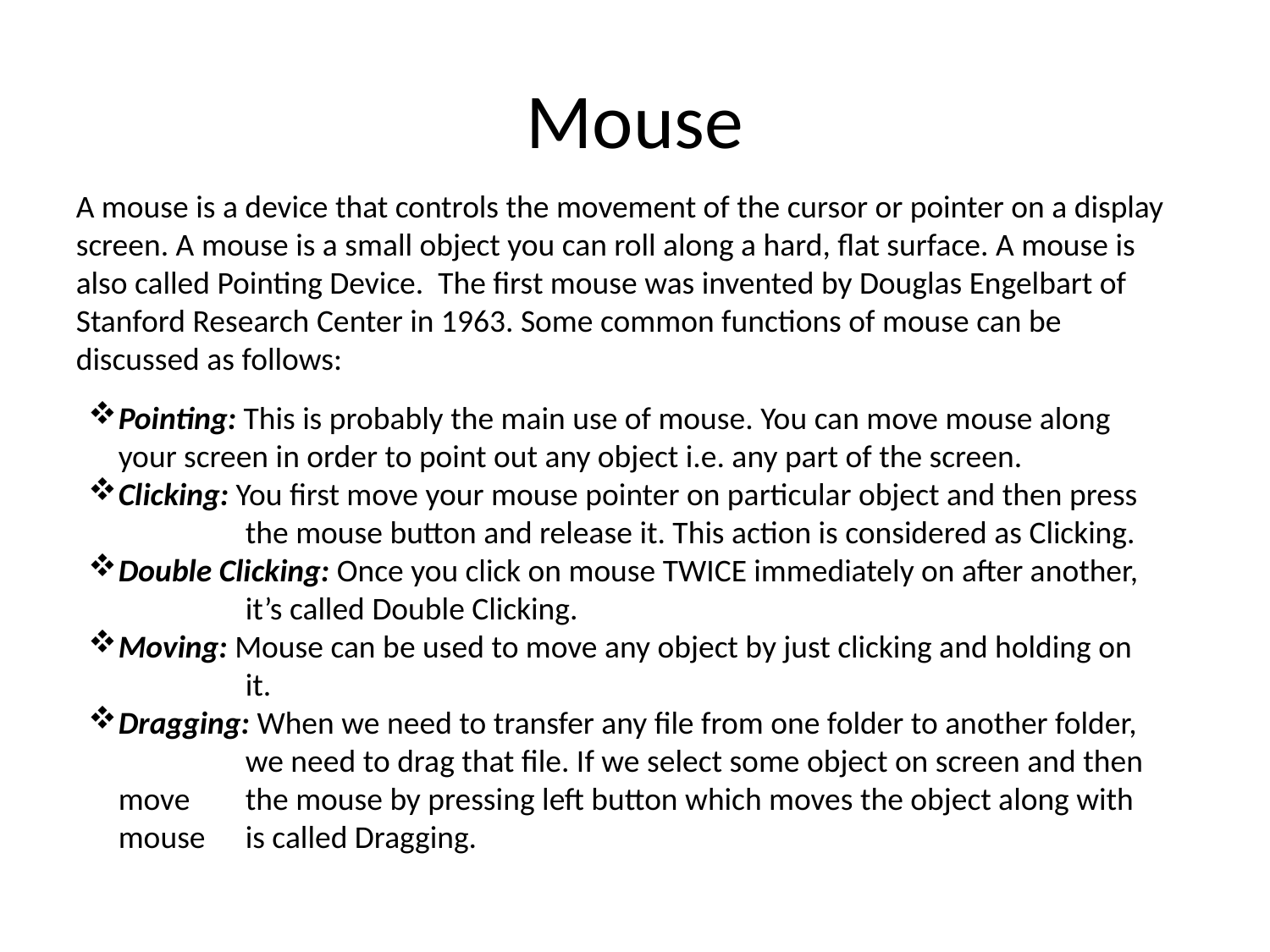

# Mouse
A mouse is a device that controls the movement of the cursor or pointer on a display screen. A mouse is a small object you can roll along a hard, flat surface. A mouse is also called Pointing Device.  The first mouse was invented by Douglas Engelbart of Stanford Research Center in 1963. Some common functions of mouse can be discussed as follows:

Pointing: This is probably the main use of mouse. You can move mouse along 	your screen in order to point out any object i.e. any part of the screen.
Clicking: You first move your mouse pointer on particular object and then press 	the mouse button and release it. This action is considered as Clicking.
Double Clicking: Once you click on mouse TWICE immediately on after another, 	it’s called Double Clicking.
Moving: Mouse can be used to move any object by just clicking and holding on 	it.
Dragging: When we need to transfer any file from one folder to another folder, 	we need to drag that file. If we select some object on screen and then move 	the mouse by pressing left button which moves the object along with mouse 	is called Dragging.